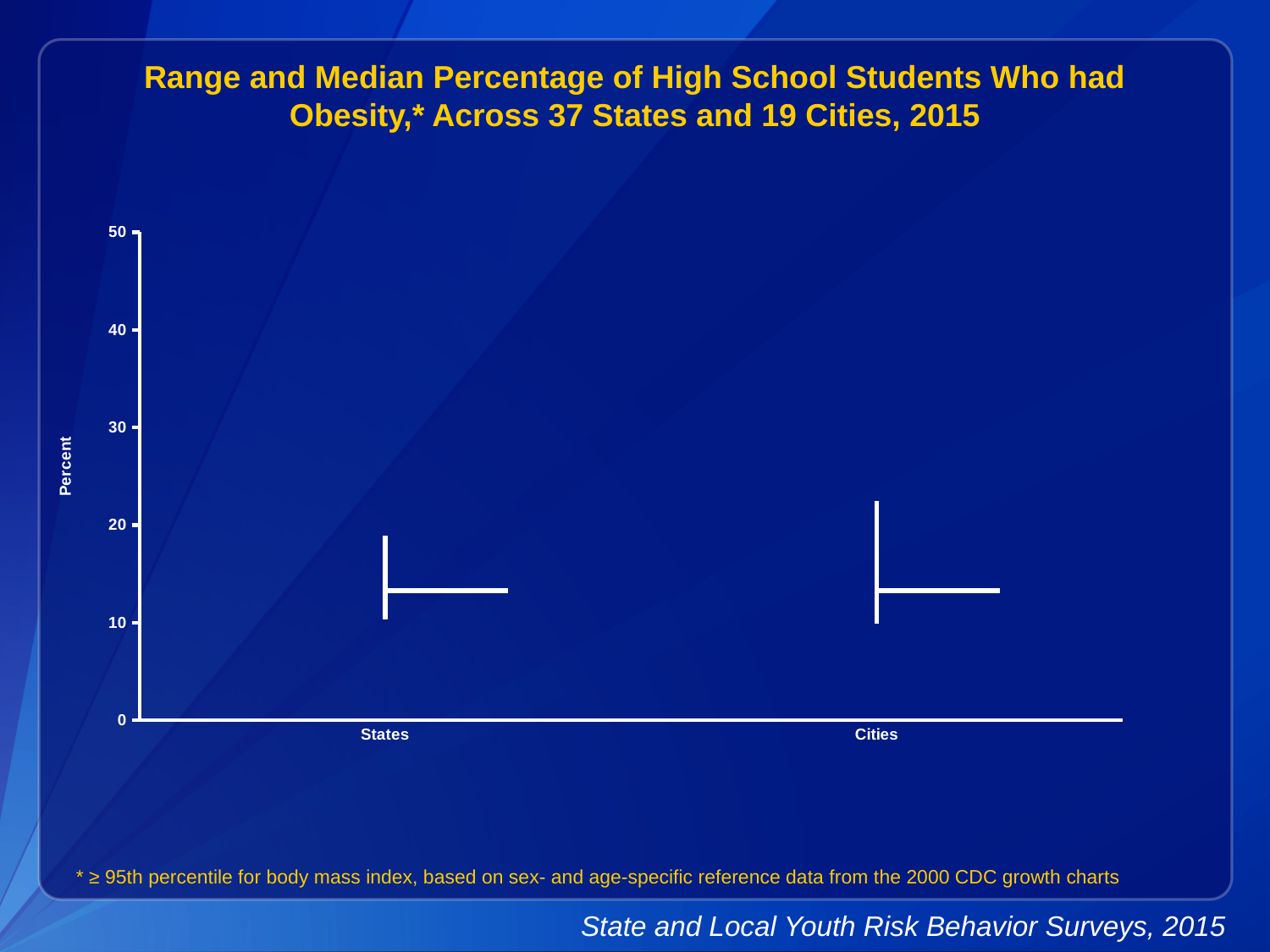

Range and Median Percentage of High School Students Who had Obesity,* Across 37 States and 19 Cities, 2015

[unsupported chart]

* ≥ 95th percentile for body mass index, based on sex- and age-specific reference data from the 2000 CDC growth charts
State and Local Youth Risk Behavior Surveys, 2015